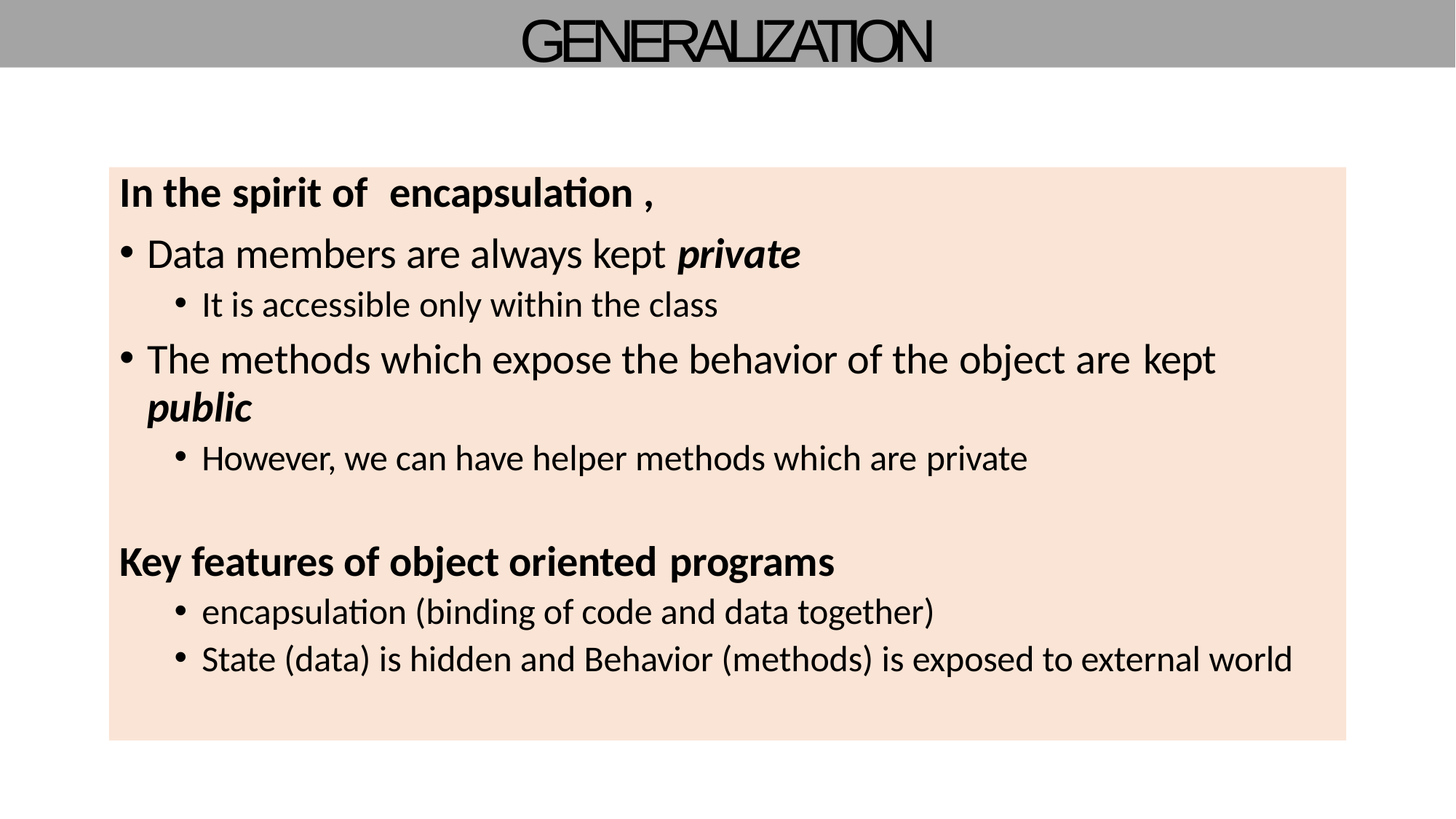

# GENERALIZATION
In the spirit of	encapsulation ,
Data members are always kept private
It is accessible only within the class
The methods which expose the behavior of the object are kept
public
However, we can have helper methods which are private

Key features of object oriented programs
encapsulation (binding of code and data together)
State (data) is hidden and Behavior (methods) is exposed to external world